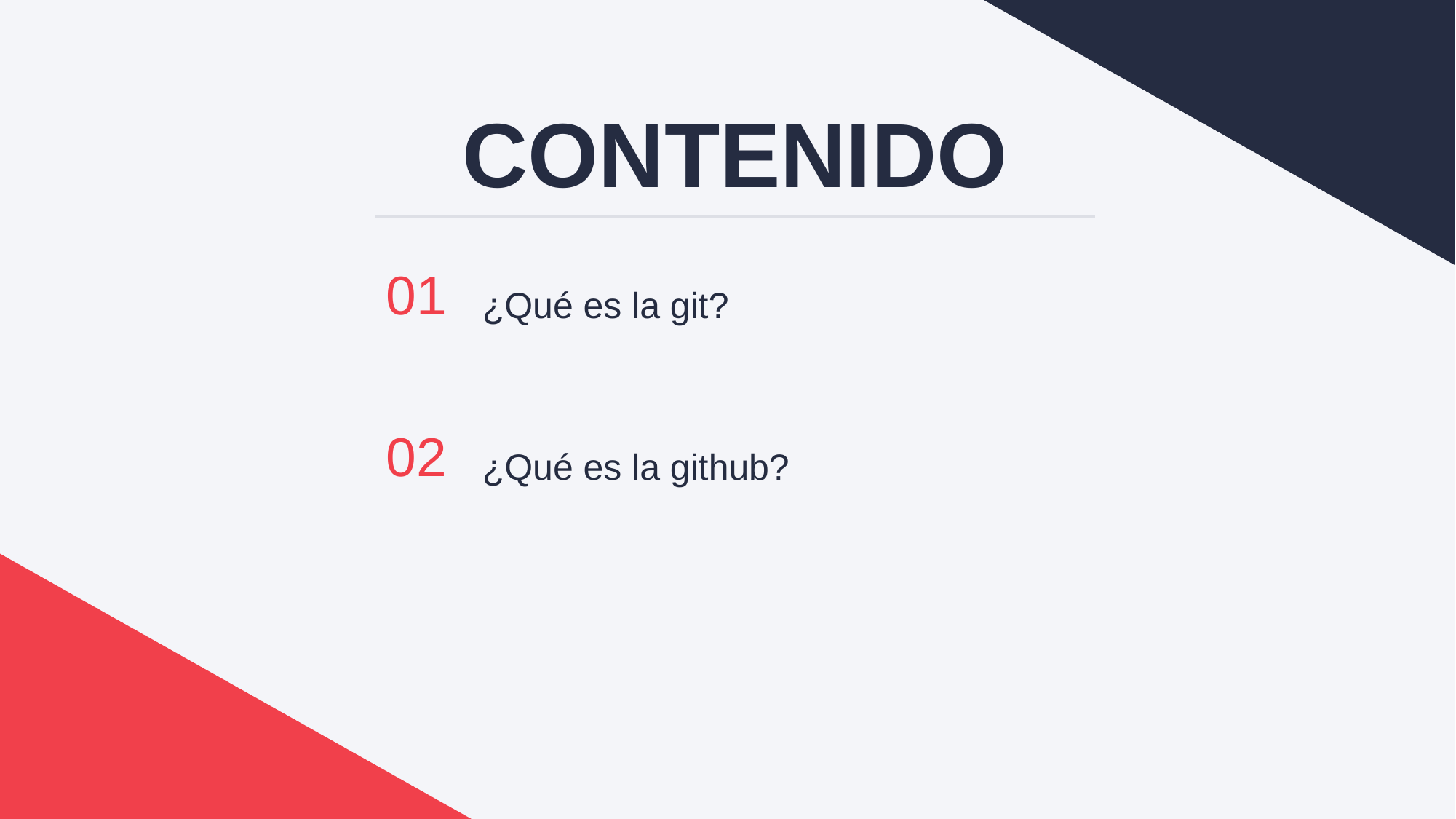

CONTENIDO
01

02

¿Qué es la git?

¿Qué es la github?